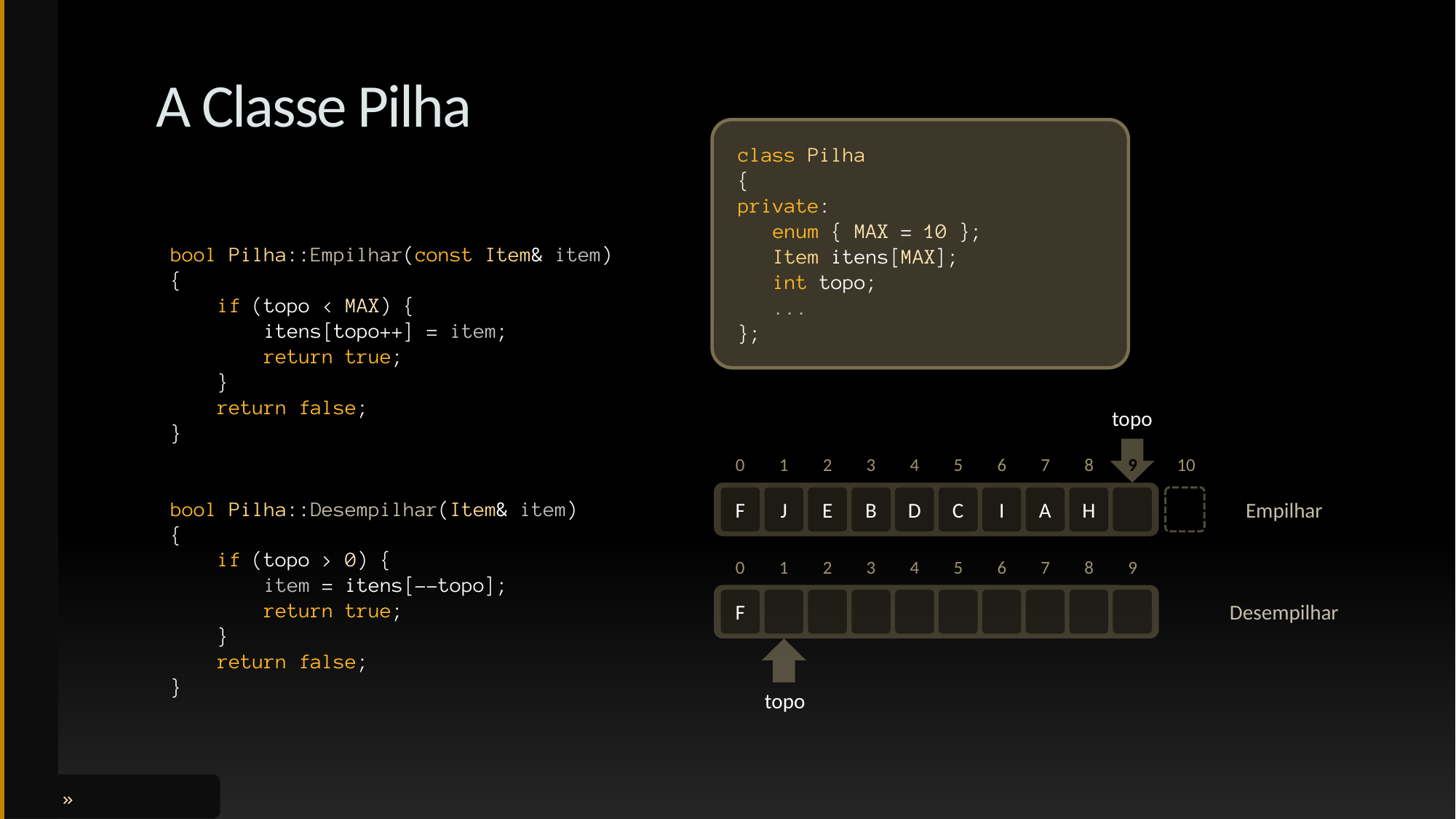

# A Classe Pilha

class Pilha
{
private:
   enum { MAX = 10 };
   Item itens[MAX];
   int topo;
   ...
};
bool Pilha::Empilhar(const Item& item)
{
    if (topo < MAX) {
        itens[topo++] = item;
        return true;
    }
    return false;
}

bool Pilha::Desempilhar(Item& item)
{
    if (topo > 0) {
        item = itens[--topo];
        return true;
    }
    return false;
}
topo

10
0
1
2
3
4
5
6
7
8
9

F
J
E
B
D
C
I
A
H

Empilhar
0
1
2
3
4
5
6
7
8
9

F

Desempilhar

topo
» Pilha.cpp